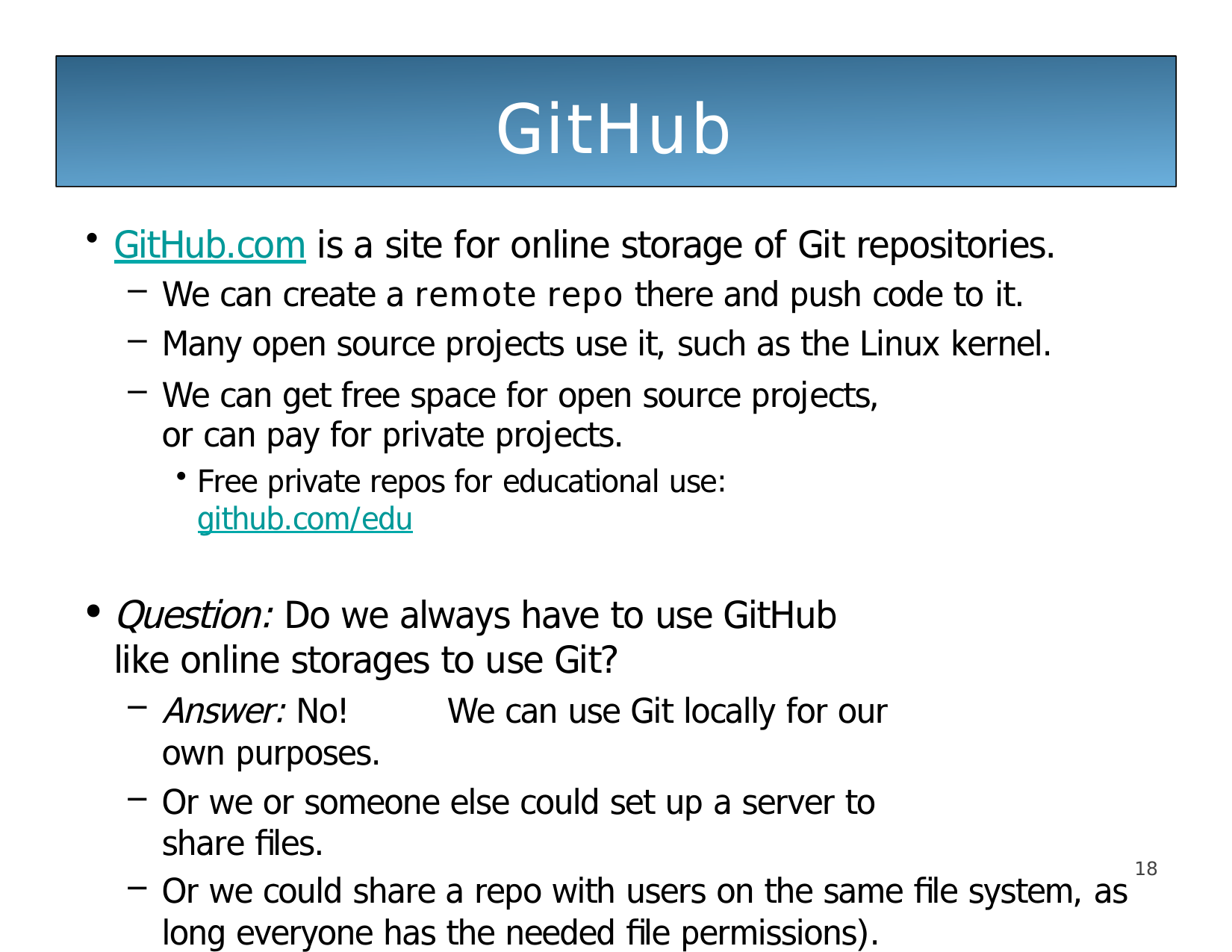

# GitHub
GitHub.com is a site for online storage of Git repositories.
We can create a remote repo there and push code to it.
Many open source projects use it, such as the Linux kernel.
We can get free space for open source projects,  or can pay for private projects.
Free private repos for educational use:	github.com/edu

Question: Do we always have to use GitHub like online storages to use Git?
Answer: No!	We can use Git locally for our own purposes.
Or we or someone else could set up a server to share files.
Or we could share a repo with users on the same file system, as  long everyone has the needed file permissions).
18